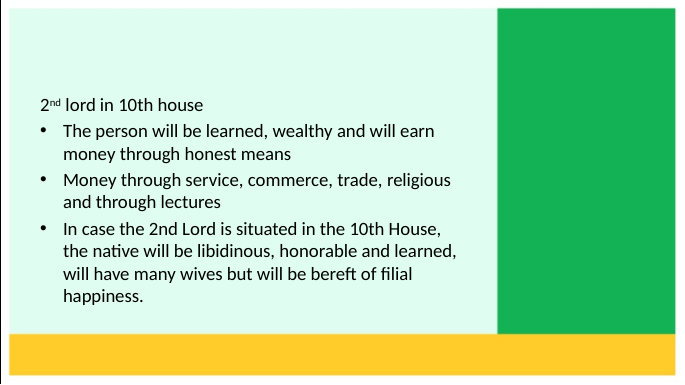

2nd lord in 10th house
The person will be learned, wealthy and will earn money through honest means
Money through service, commerce, trade, religious and through lectures
In case the 2nd Lord is situated in the 10th House, the native will be libidinous, honorable and learned, will have many wives but will be bereft of filial happiness.